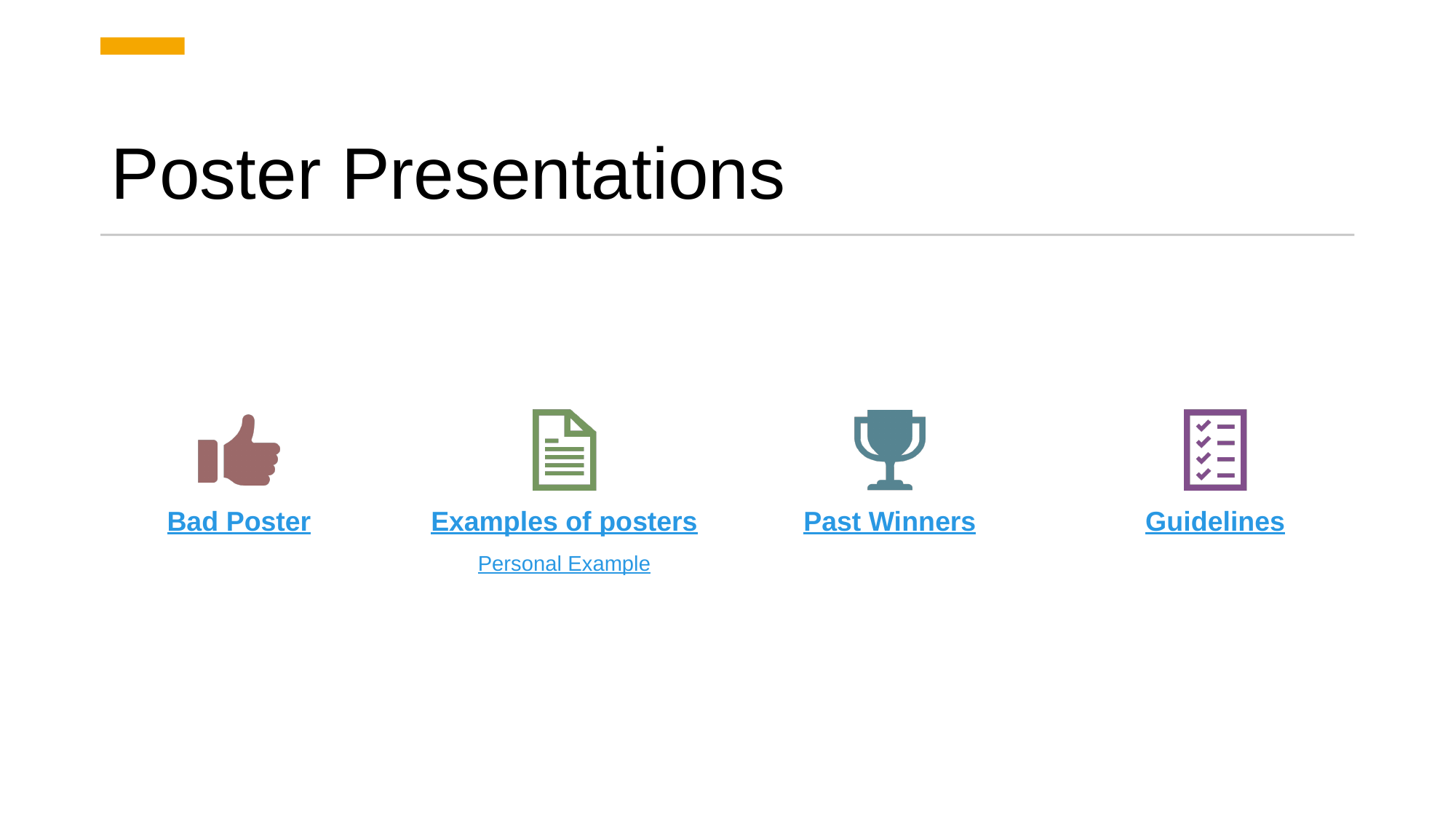

# Poster Presentations

Bad Poster
Examples of posters
Personal Example
Past Winners
Guidelines